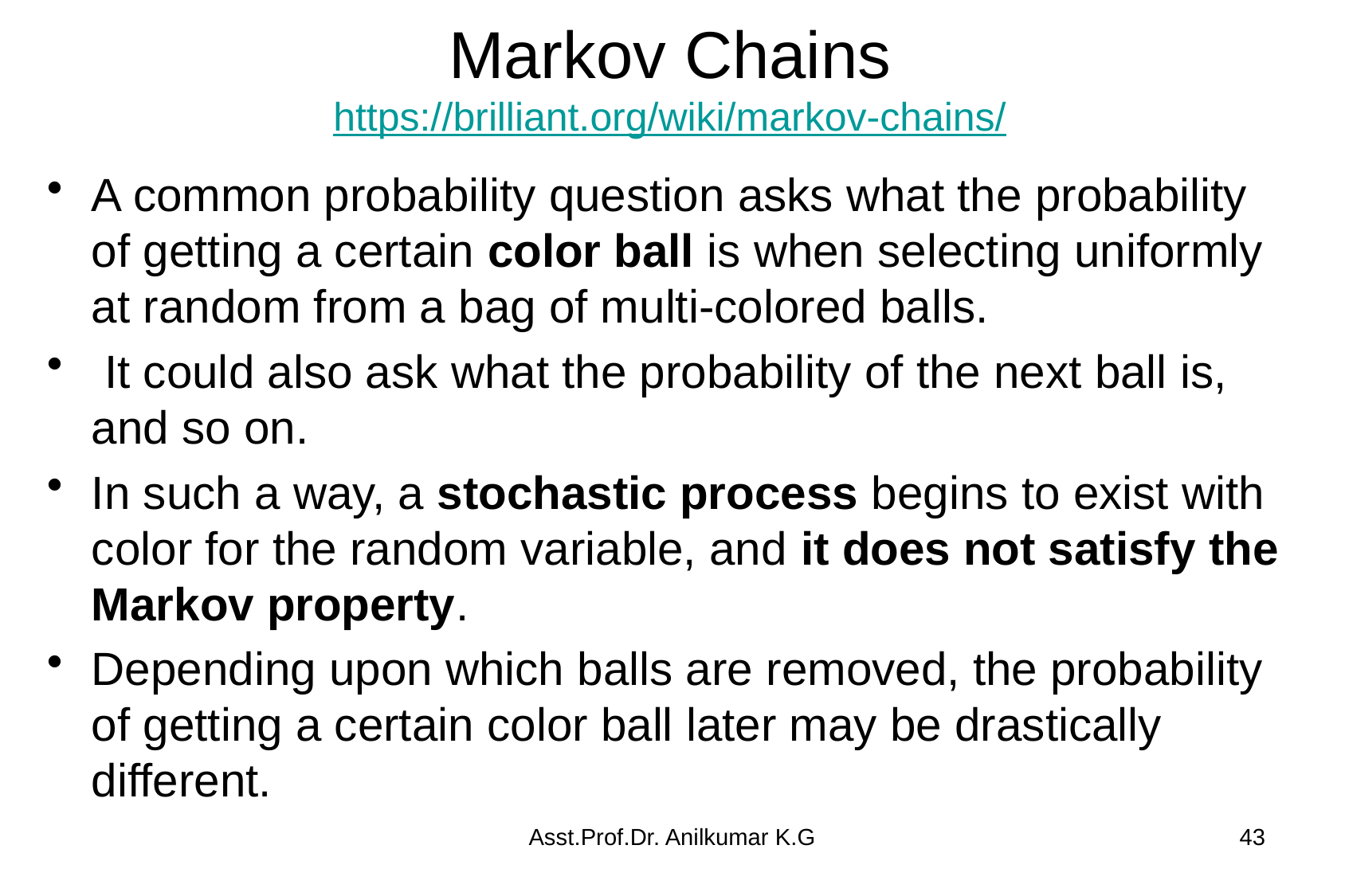

# Markov Chains https://brilliant.org/wiki/markov-chains/
A common probability question asks what the probability of getting a certain color ball is when selecting uniformly at random from a bag of multi-colored balls.
 It could also ask what the probability of the next ball is, and so on.
In such a way, a stochastic process begins to exist with color for the random variable, and it does not satisfy the Markov property.
Depending upon which balls are removed, the probability of getting a certain color ball later may be drastically different.

Asst.Prof.Dr. Anilkumar K.G
43